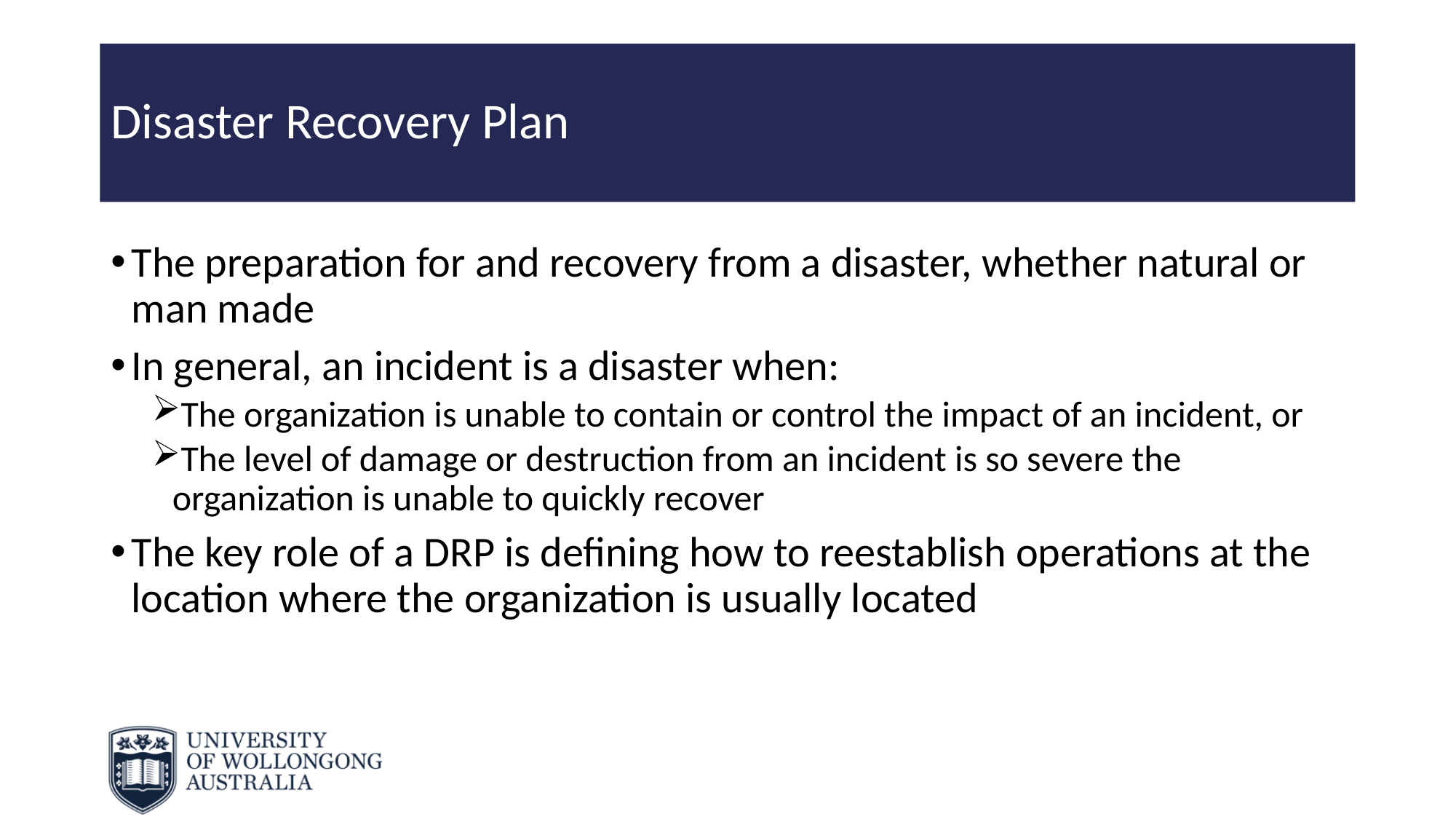

# Disaster Recovery Plan
The preparation for and recovery from a disaster, whether natural or man made
In general, an incident is a disaster when:
The organization is unable to contain or control the impact of an incident, or
The level of damage or destruction from an incident is so severe the organization is unable to quickly recover
The key role of a DRP is defining how to reestablish operations at the location where the organization is usually located